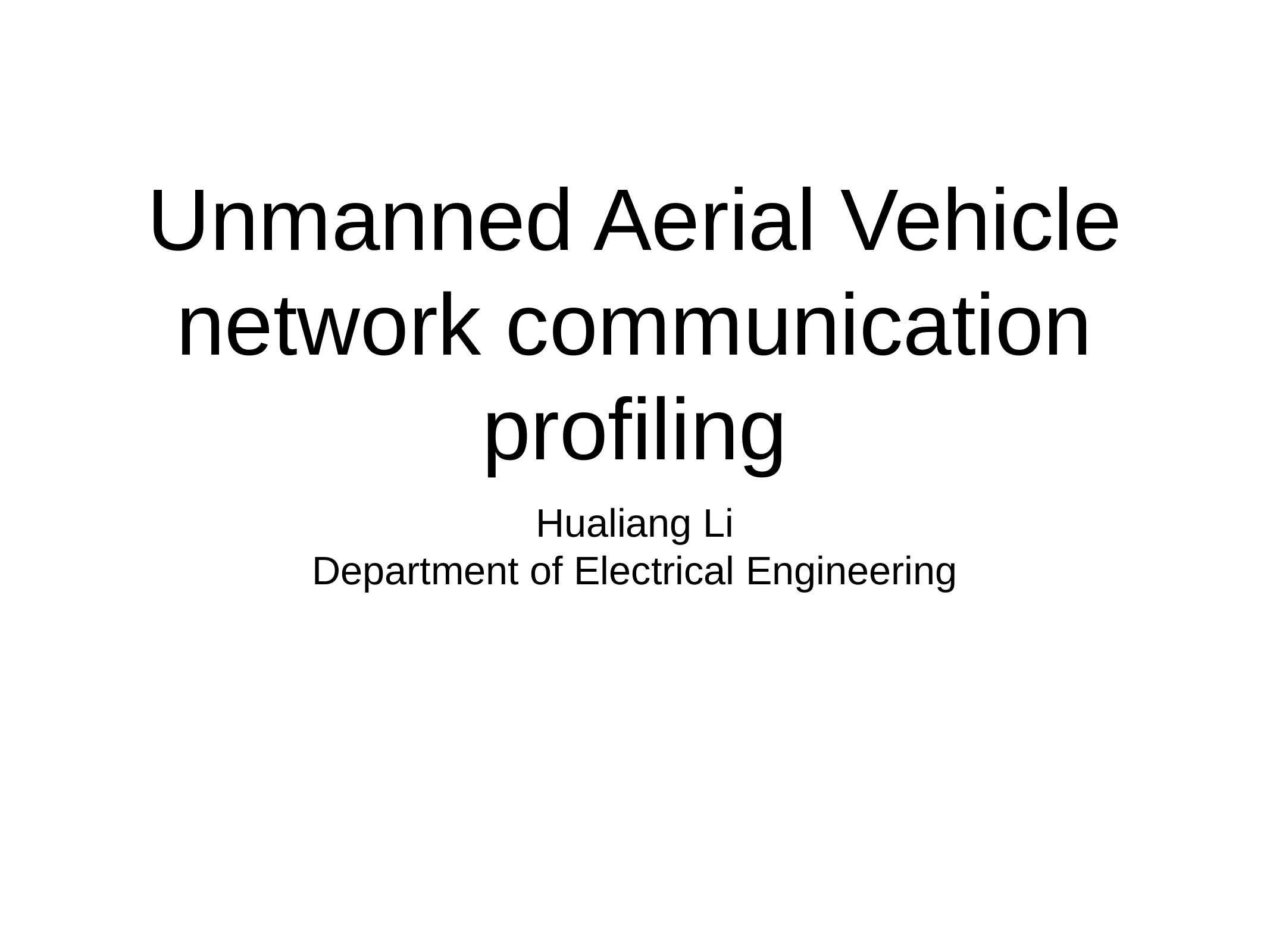

# Unmanned Aerial Vehicle network communication profiling
Hualiang Li
Department of Electrical Engineering